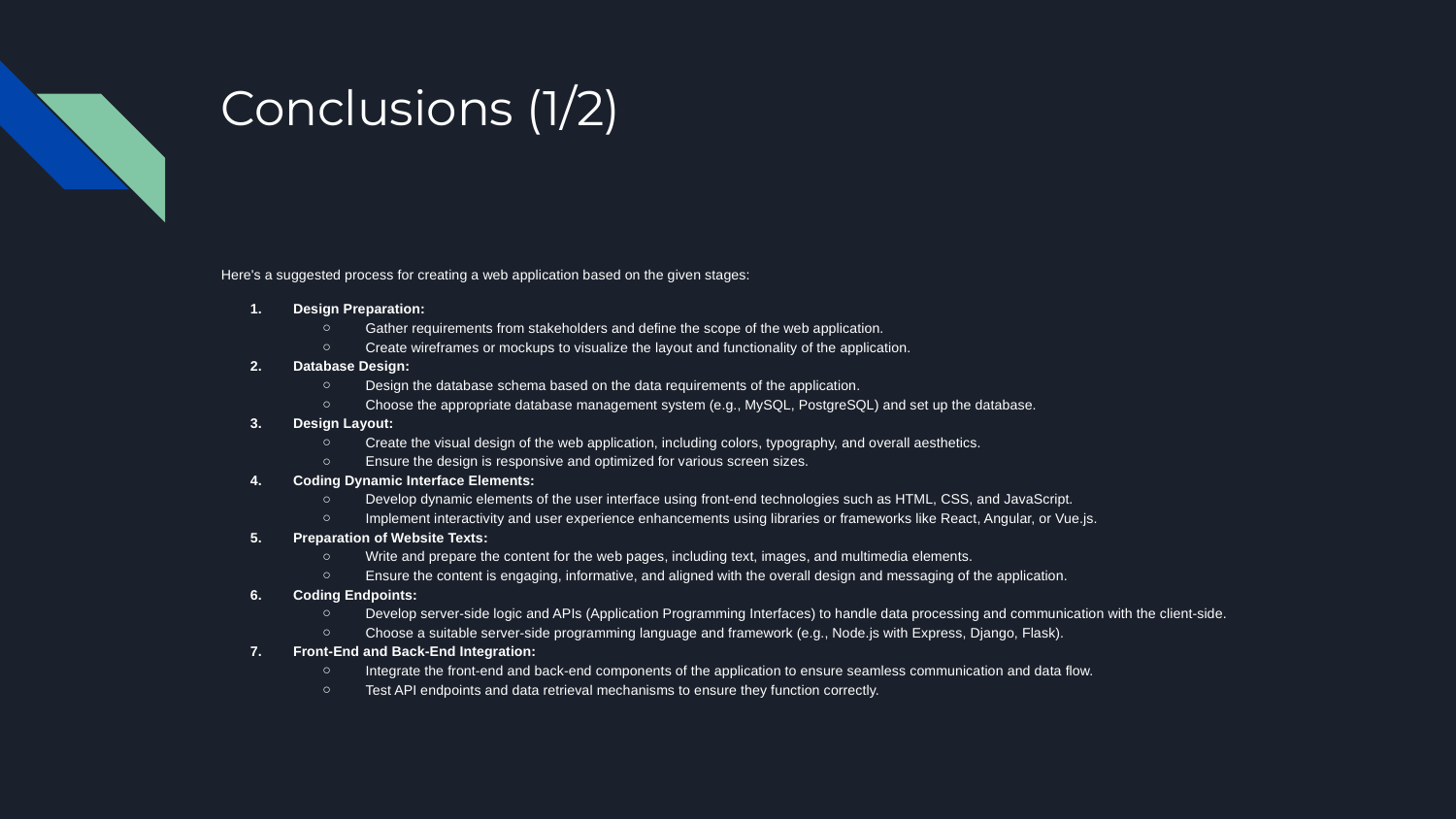

# Conclusions (1/2)
Here's a suggested process for creating a web application based on the given stages:
Design Preparation:
Gather requirements from stakeholders and define the scope of the web application.
Create wireframes or mockups to visualize the layout and functionality of the application.
Database Design:
Design the database schema based on the data requirements of the application.
Choose the appropriate database management system (e.g., MySQL, PostgreSQL) and set up the database.
Design Layout:
Create the visual design of the web application, including colors, typography, and overall aesthetics.
Ensure the design is responsive and optimized for various screen sizes.
Coding Dynamic Interface Elements:
Develop dynamic elements of the user interface using front-end technologies such as HTML, CSS, and JavaScript.
Implement interactivity and user experience enhancements using libraries or frameworks like React, Angular, or Vue.js.
Preparation of Website Texts:
Write and prepare the content for the web pages, including text, images, and multimedia elements.
Ensure the content is engaging, informative, and aligned with the overall design and messaging of the application.
Coding Endpoints:
Develop server-side logic and APIs (Application Programming Interfaces) to handle data processing and communication with the client-side.
Choose a suitable server-side programming language and framework (e.g., Node.js with Express, Django, Flask).
Front-End and Back-End Integration:
Integrate the front-end and back-end components of the application to ensure seamless communication and data flow.
Test API endpoints and data retrieval mechanisms to ensure they function correctly.